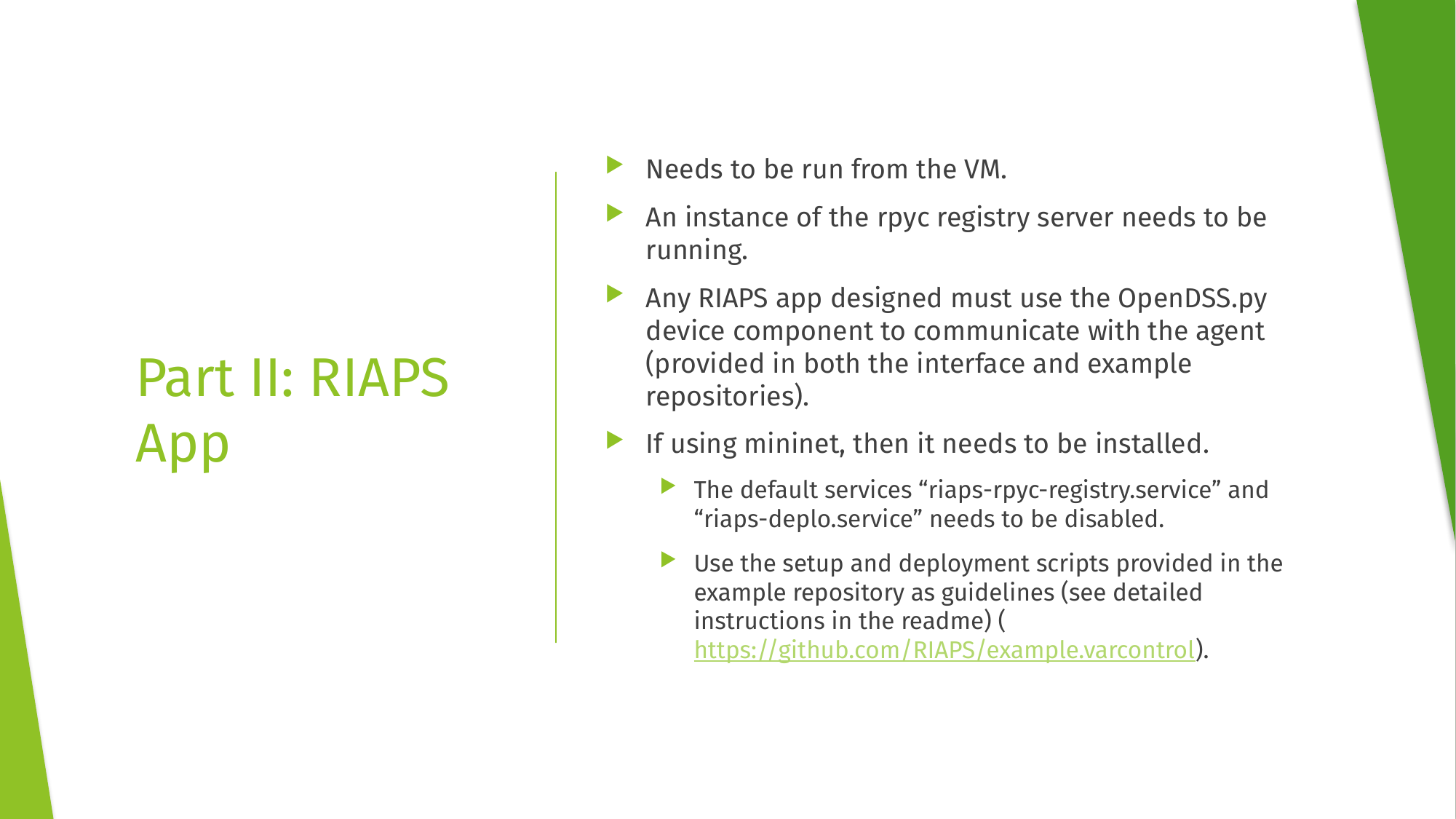

Needs to be run from the VM.
An instance of the rpyc registry server needs to be running.
Any RIAPS app designed must use the OpenDSS.py device component to communicate with the agent (provided in both the interface and example repositories).
If using mininet, then it needs to be installed.
The default services “riaps-rpyc-registry.service” and “riaps-deplo.service” needs to be disabled.
Use the setup and deployment scripts provided in the example repository as guidelines (see detailed instructions in the readme) (https://github.com/RIAPS/example.varcontrol).
# Part II: RIAPS App